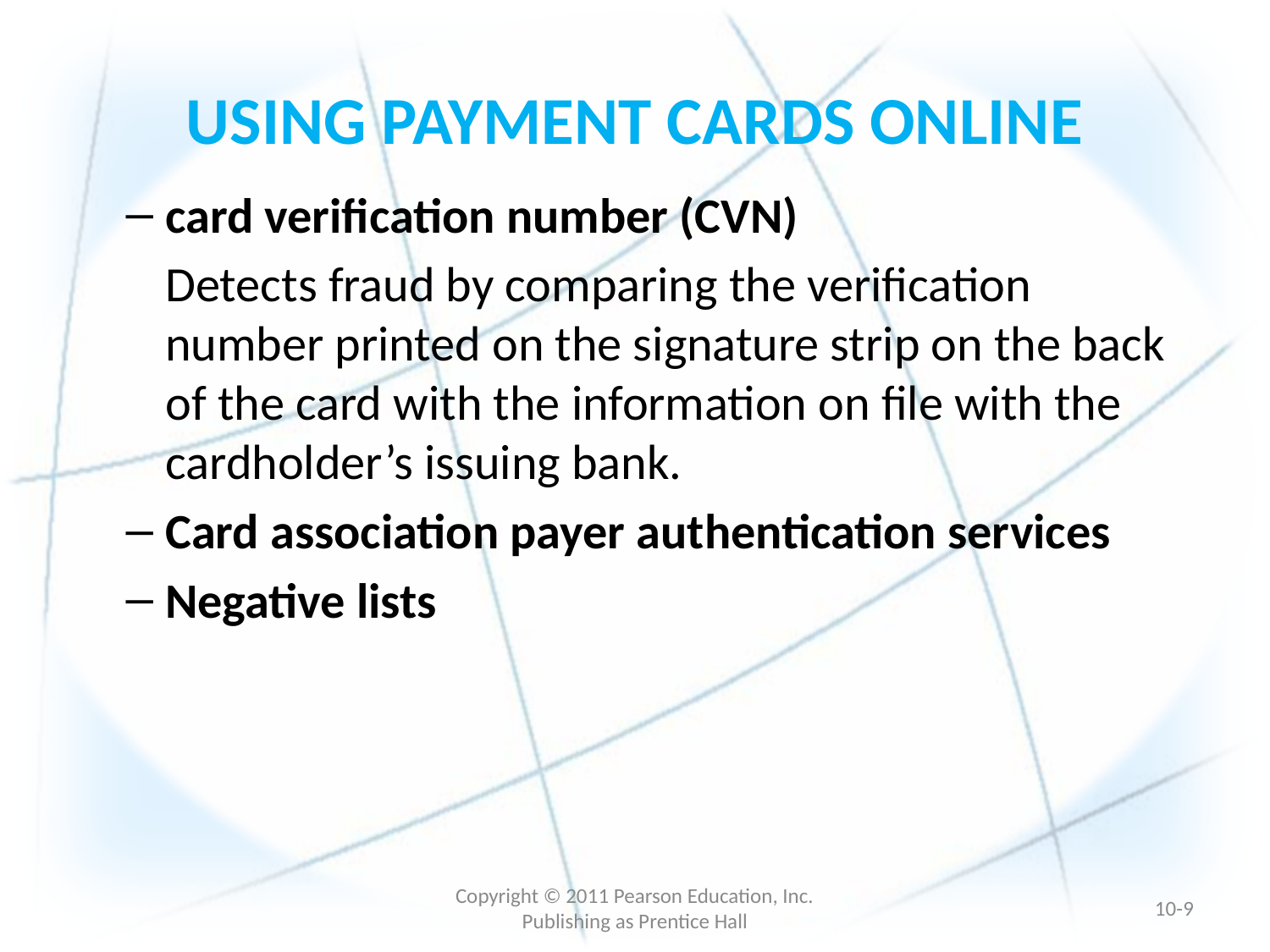

# USING PAYMENT CARDS ONLINE
card verification number (CVN)
	Detects fraud by comparing the verification number printed on the signature strip on the back of the card with the information on file with the cardholder’s issuing bank.
Card association payer authentication services
Negative lists
Copyright © 2011 Pearson Education, Inc. Publishing as Prentice Hall
10-9